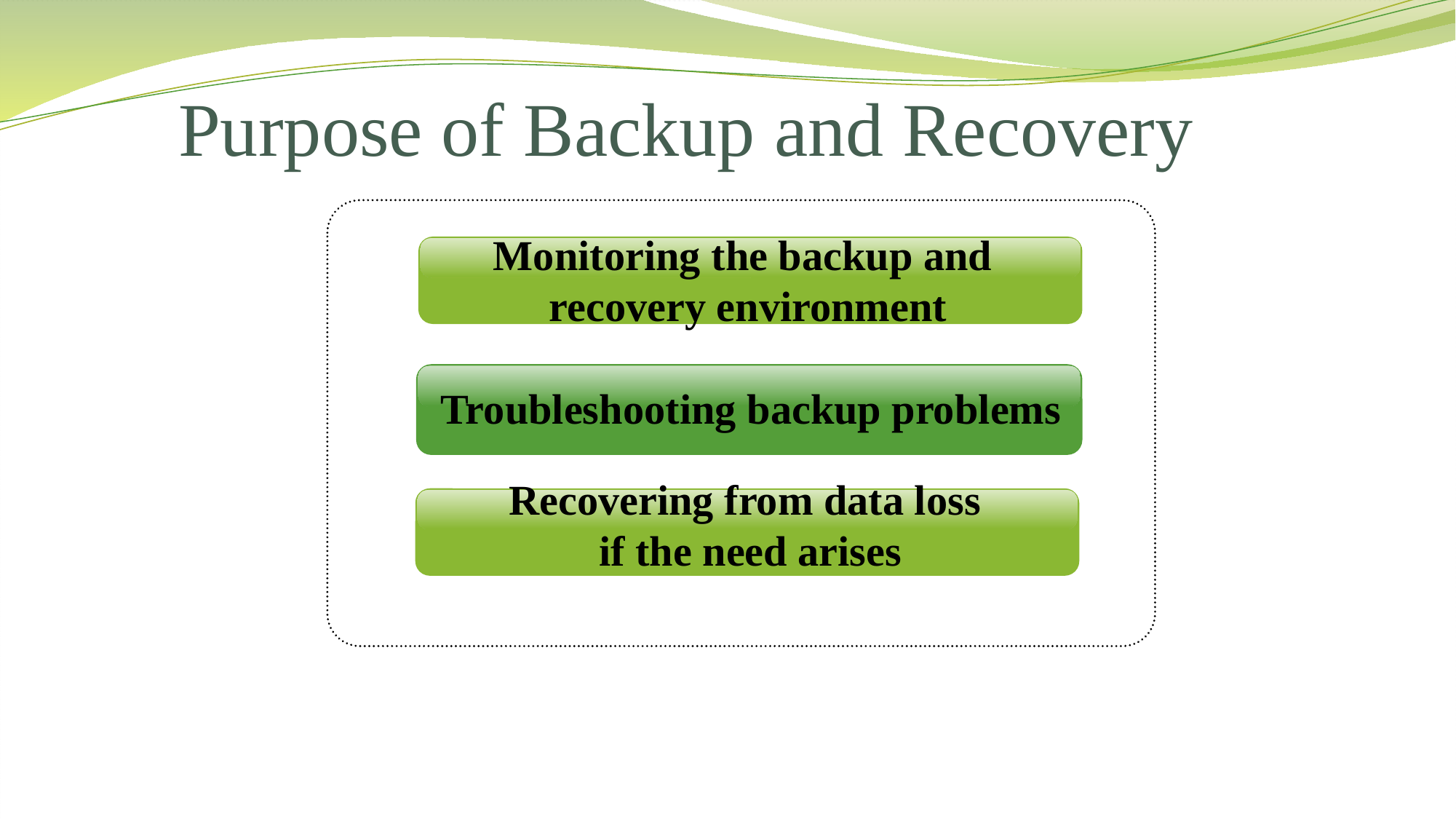

# Purpose of Backup and Recovery

Monitoring the backup and
recovery environment

 Troubleshooting backup problems

Recovering from data loss
if the need arises